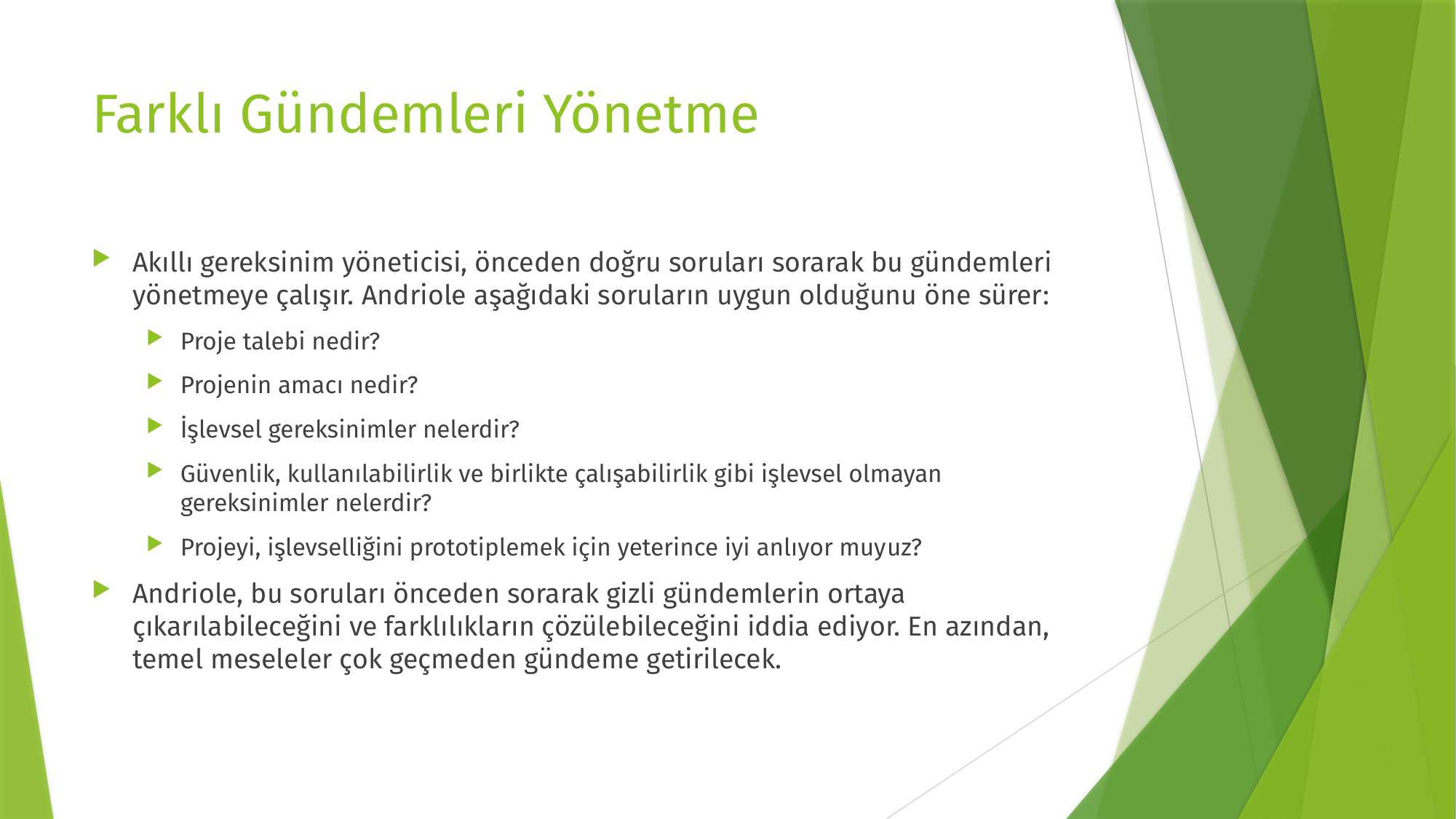

# Farklı Gündemleri Yönetme
Akıllı gereksinim yöneticisi, önceden doğru soruları sorarak bu gündemleri yönetmeye çalışır. Andriole aşağıdaki soruların uygun olduğunu öne sürer:
Proje talebi nedir?
Projenin amacı nedir?
İşlevsel gereksinimler nelerdir?
Güvenlik, kullanılabilirlik ve birlikte çalışabilirlik gibi işlevsel olmayan gereksinimler nelerdir?
Projeyi, işlevselliğini prototiplemek için yeterince iyi anlıyor muyuz?
Andriole, bu soruları önceden sorarak gizli gündemlerin ortaya çıkarılabileceğini ve farklılıkların çözülebileceğini iddia ediyor. En azından, temel meseleler çok geçmeden gündeme getirilecek.